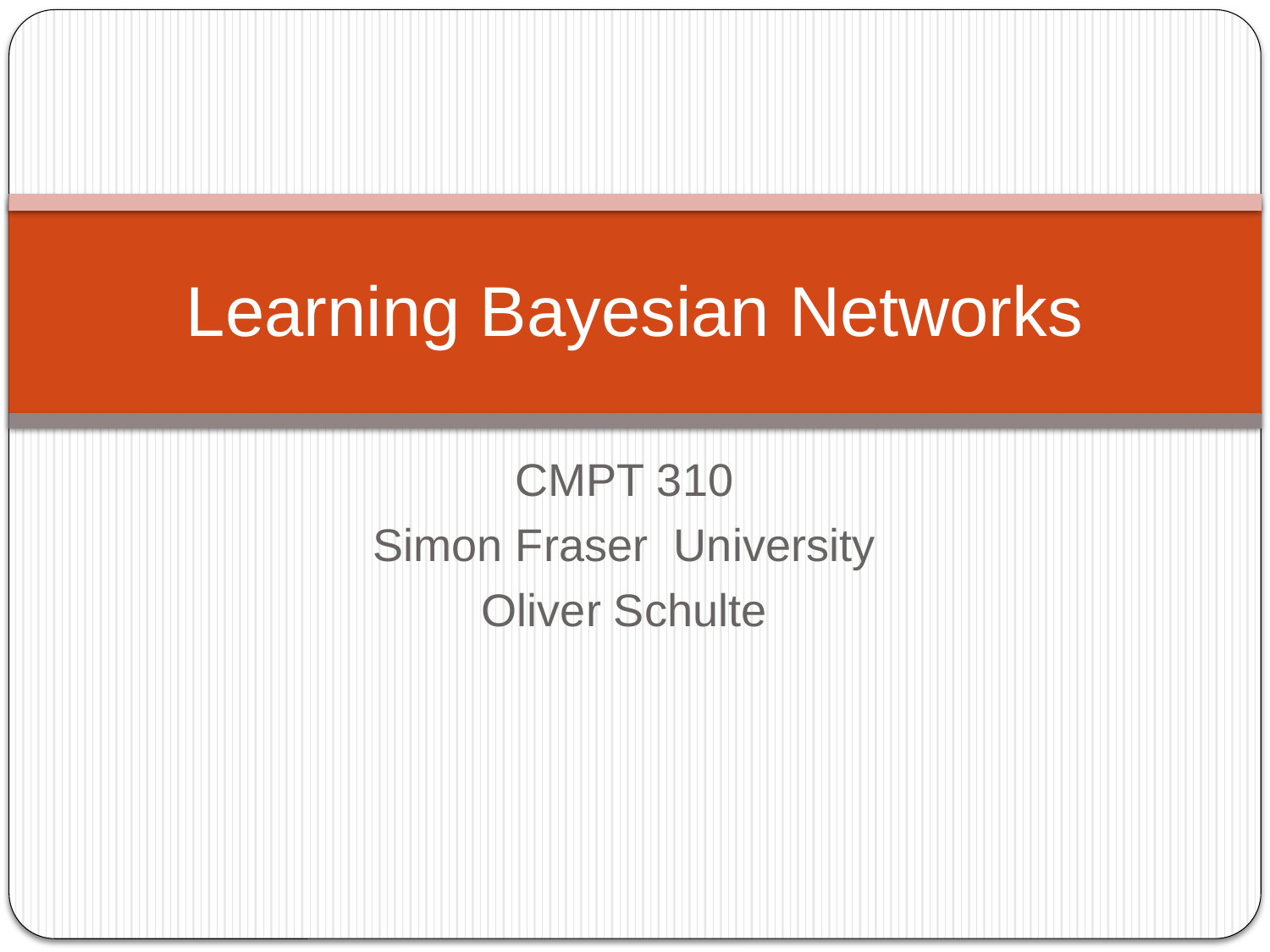

# Learning Bayesian Networks
CMPT 310
Simon Fraser  University
Oliver Schulte